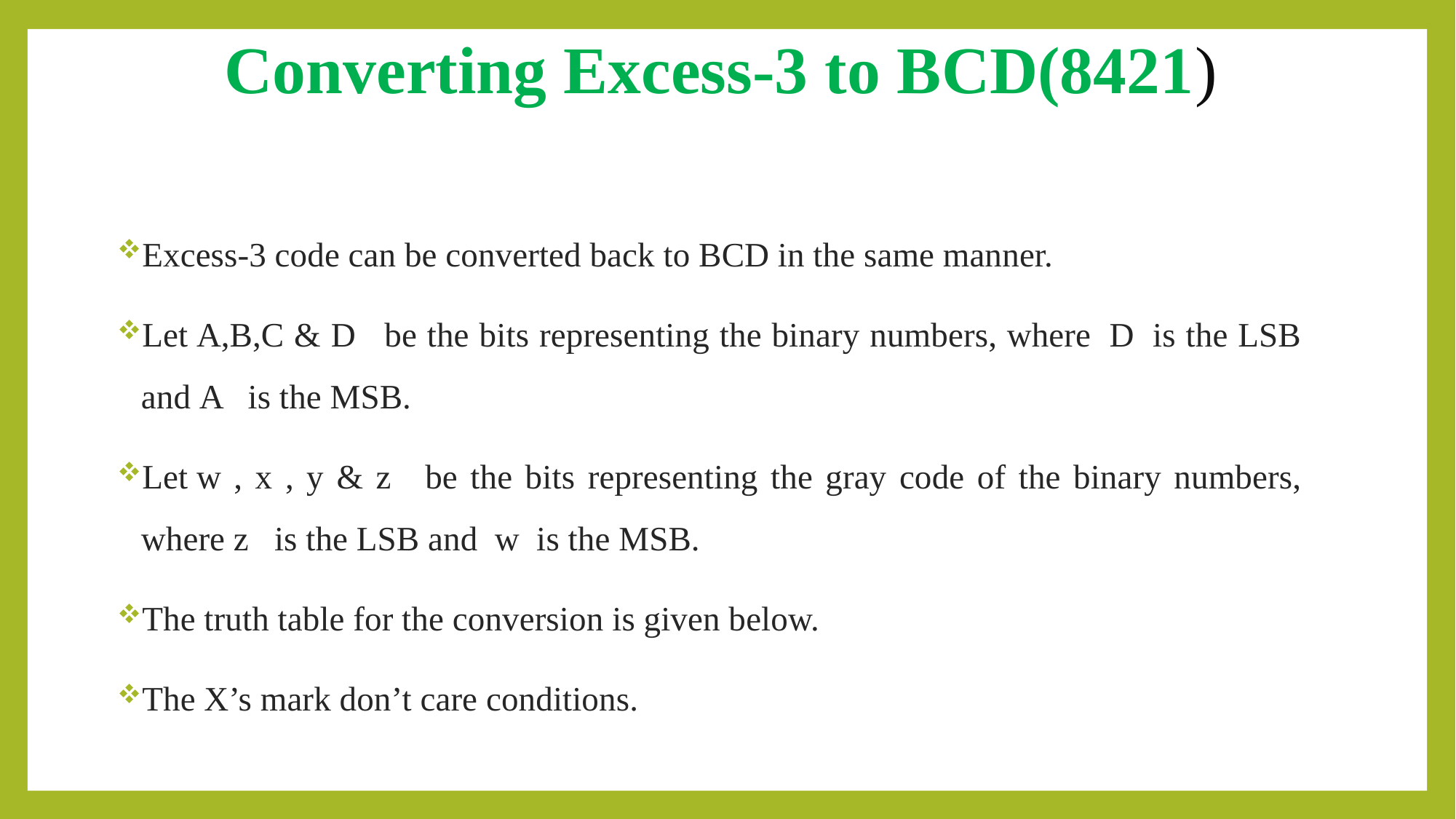

# Converting Excess-3 to BCD(8421)
Excess-3 code can be converted back to BCD in the same manner.
Let A,B,C & D   be the bits representing the binary numbers, where  D  is the LSB and A   is the MSB.
Let w , x , y & z   be the bits representing the gray code of the binary numbers, where z   is the LSB and  w  is the MSB.
The truth table for the conversion is given below.
The X’s mark don’t care conditions.